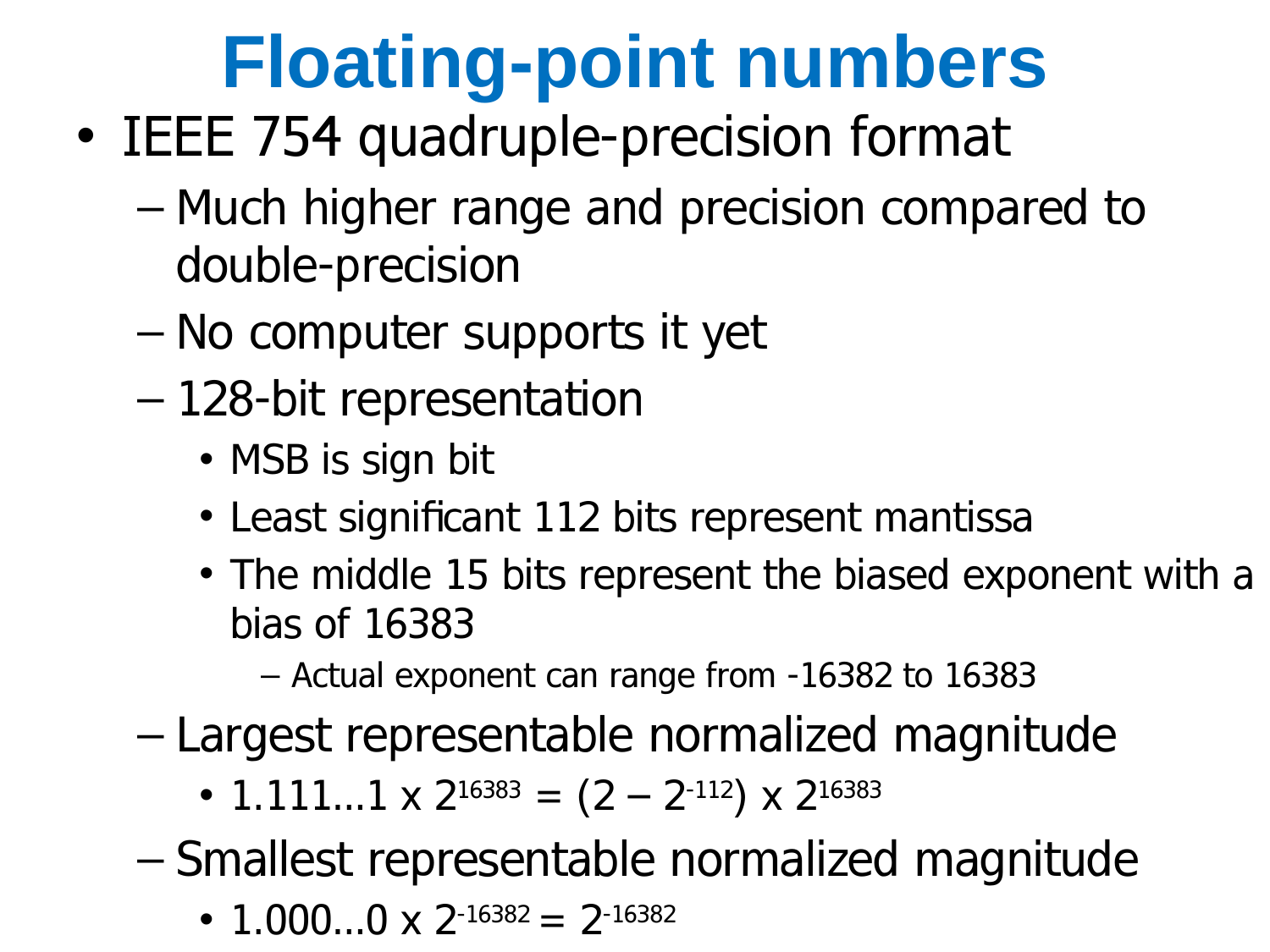

# Floating-point numbers
IEEE 754 quadruple-precision format
Much higher range and precision compared to double-precision
No computer supports it yet
128-bit representation
MSB is sign bit
Least significant 112 bits represent mantissa
The middle 15 bits represent the biased exponent with a bias of 16383
Actual exponent can range from -16382 to 16383
Largest representable normalized magnitude
1.111…1 x 216383 = (2 – 2-112) x 216383
Smallest representable normalized magnitude
1.000…0 x 2-16382 = 2-16382